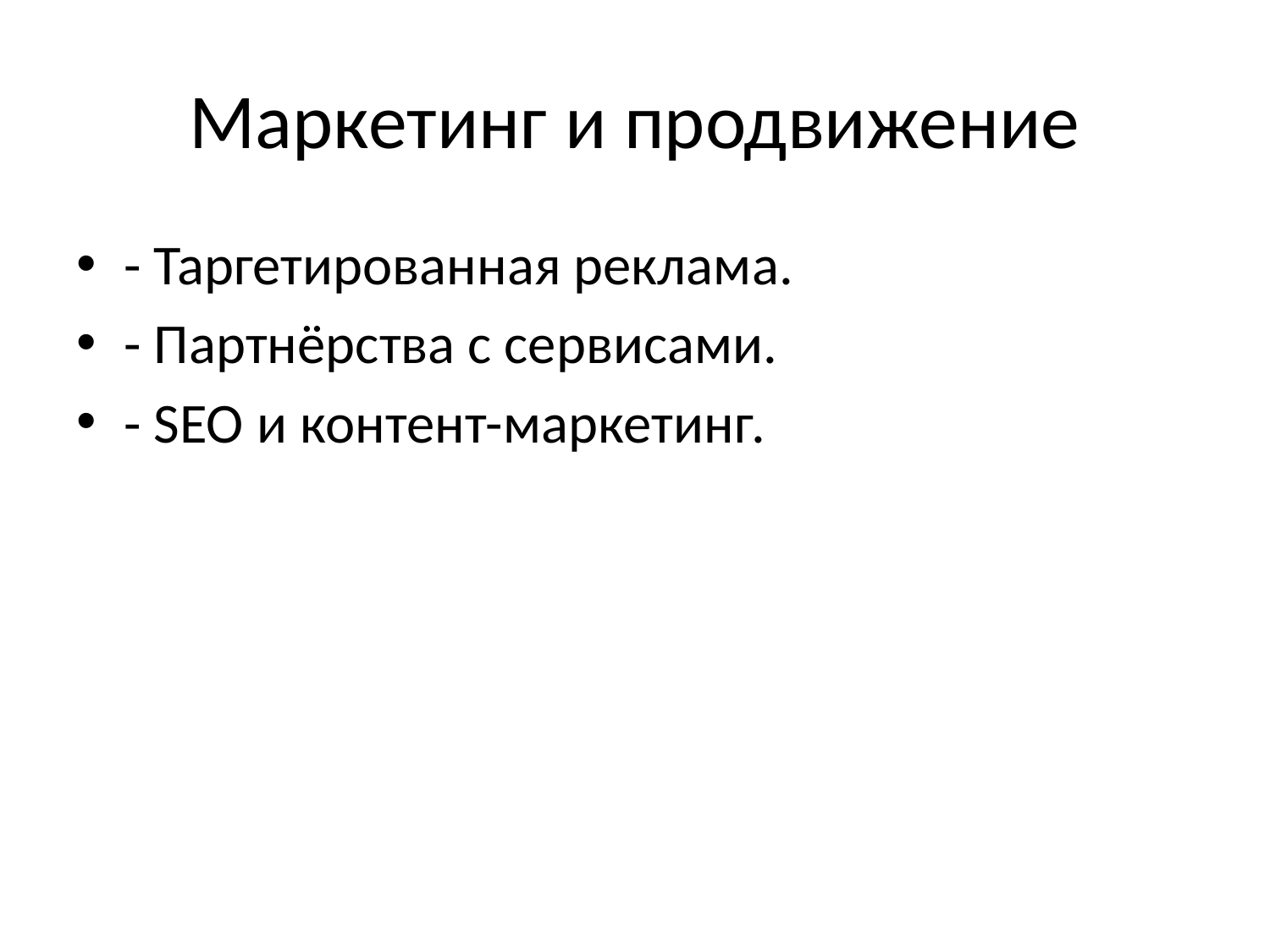

# Маркетинг и продвижение
- Таргетированная реклама.
- Партнёрства с сервисами.
- SEO и контент-маркетинг.